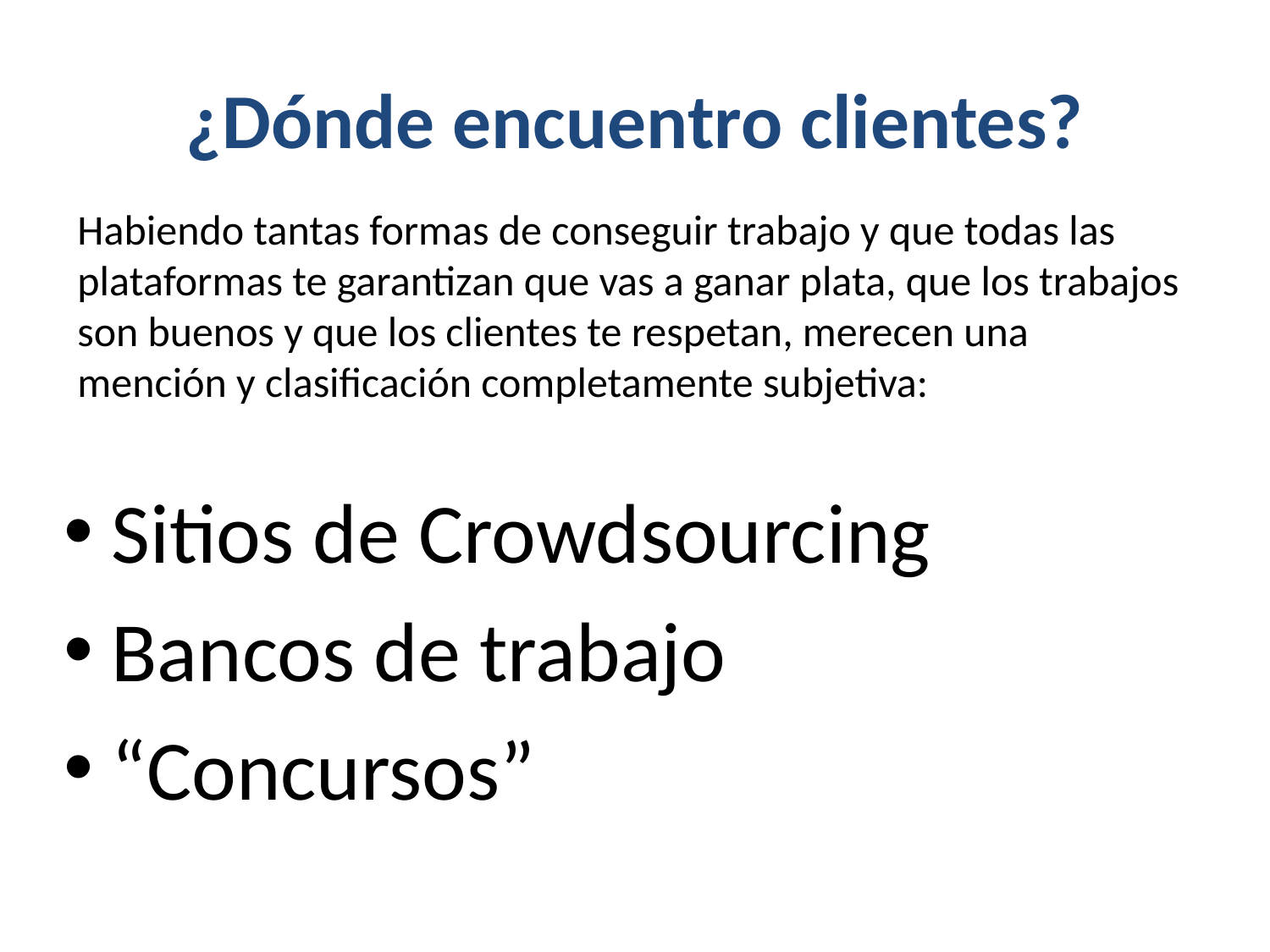

# ¿Dónde encuentro clientes?
Habiendo tantas formas de conseguir trabajo y que todas las plataformas te garantizan que vas a ganar plata, que los trabajos son buenos y que los clientes te respetan, merecen una mención y clasificación completamente subjetiva:
Sitios de Crowdsourcing
Bancos de trabajo
“Concursos”